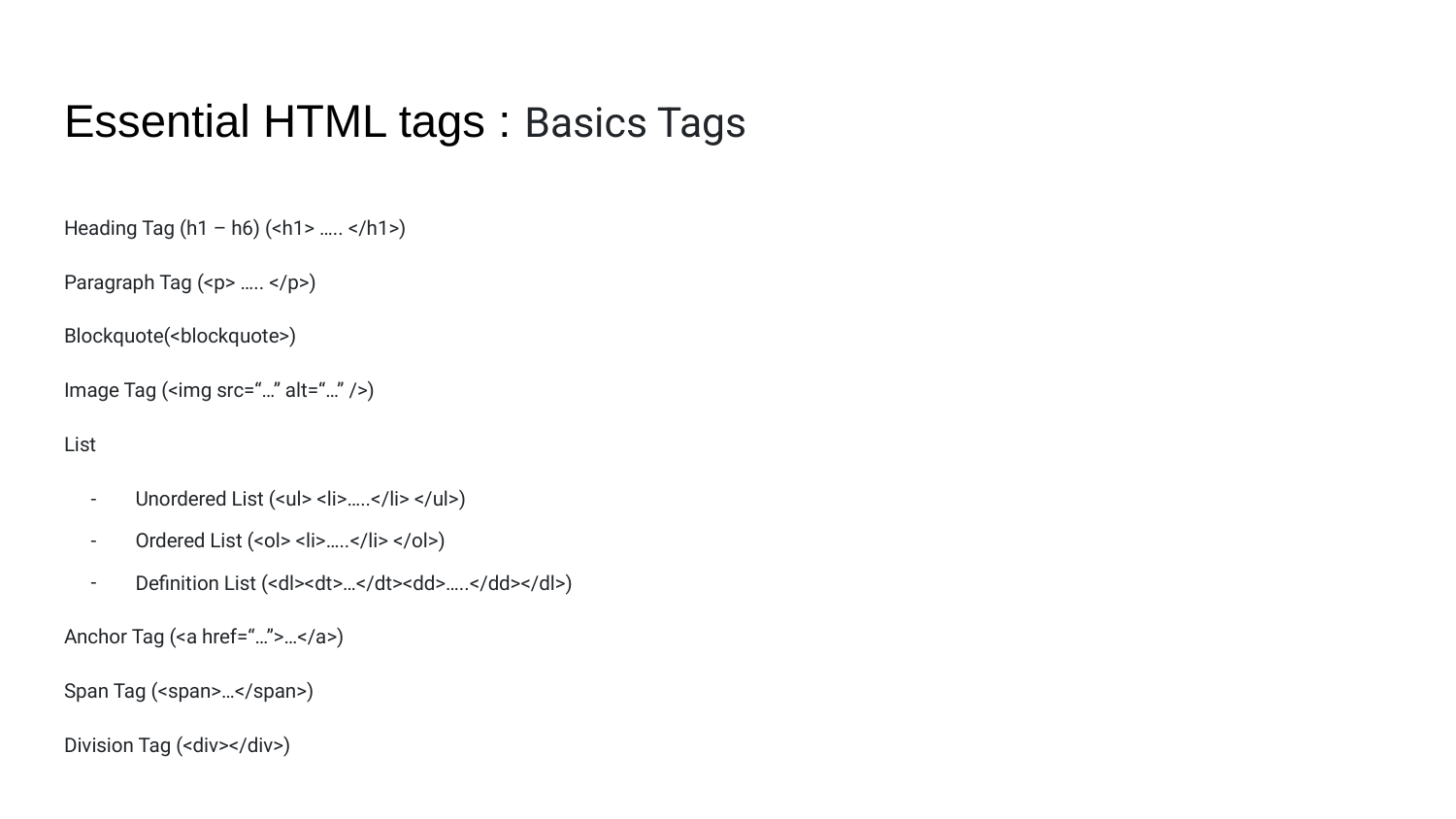

# Essential HTML tags : Basics Tags

Heading Tag (h1 – h6) (<h1> ….. </h1>)
Paragraph Tag (<p> ….. </p>)
Blockquote(<blockquote>)
Image Tag (<img src=“…” alt=“…” />)
List
Unordered List (<ul> <li>…..</li> </ul>)
Ordered List (<ol> <li>…..</li> </ol>)
Definition List (<dl><dt>…</dt><dd>…..</dd></dl>)
Anchor Tag (<a href=“…”>…</a>)
Span Tag (<span>…</span>)
Division Tag (<div></div>)